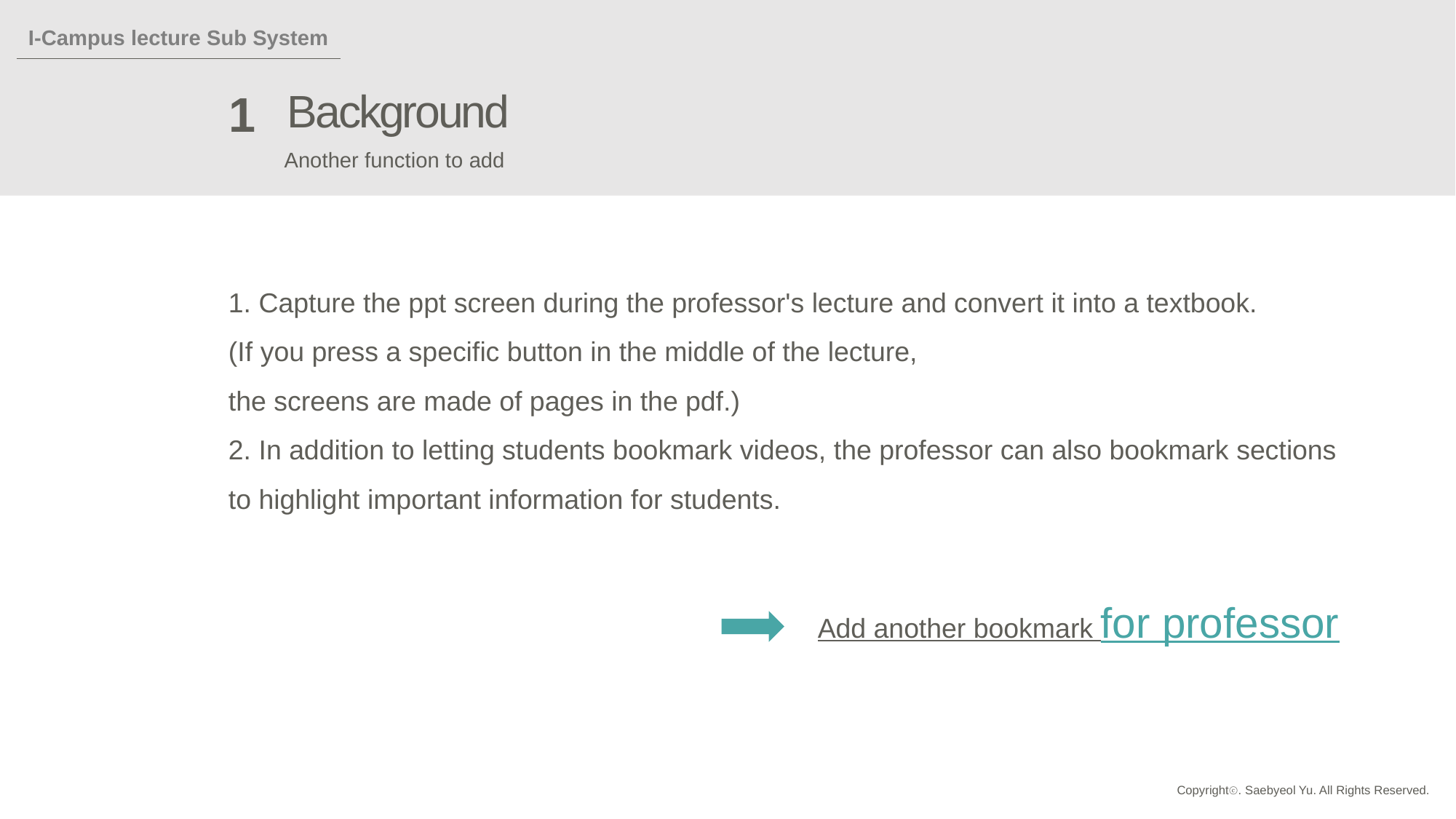

I-Campus lecture Sub System
Background
1
Another function to add
1. Capture the ppt screen during the professor's lecture and convert it into a textbook.
(If you press a specific button in the middle of the lecture,
the screens are made of pages in the pdf.)
2. In addition to letting students bookmark videos, the professor can also bookmark sections to highlight important information for students.
Add another bookmark for professor